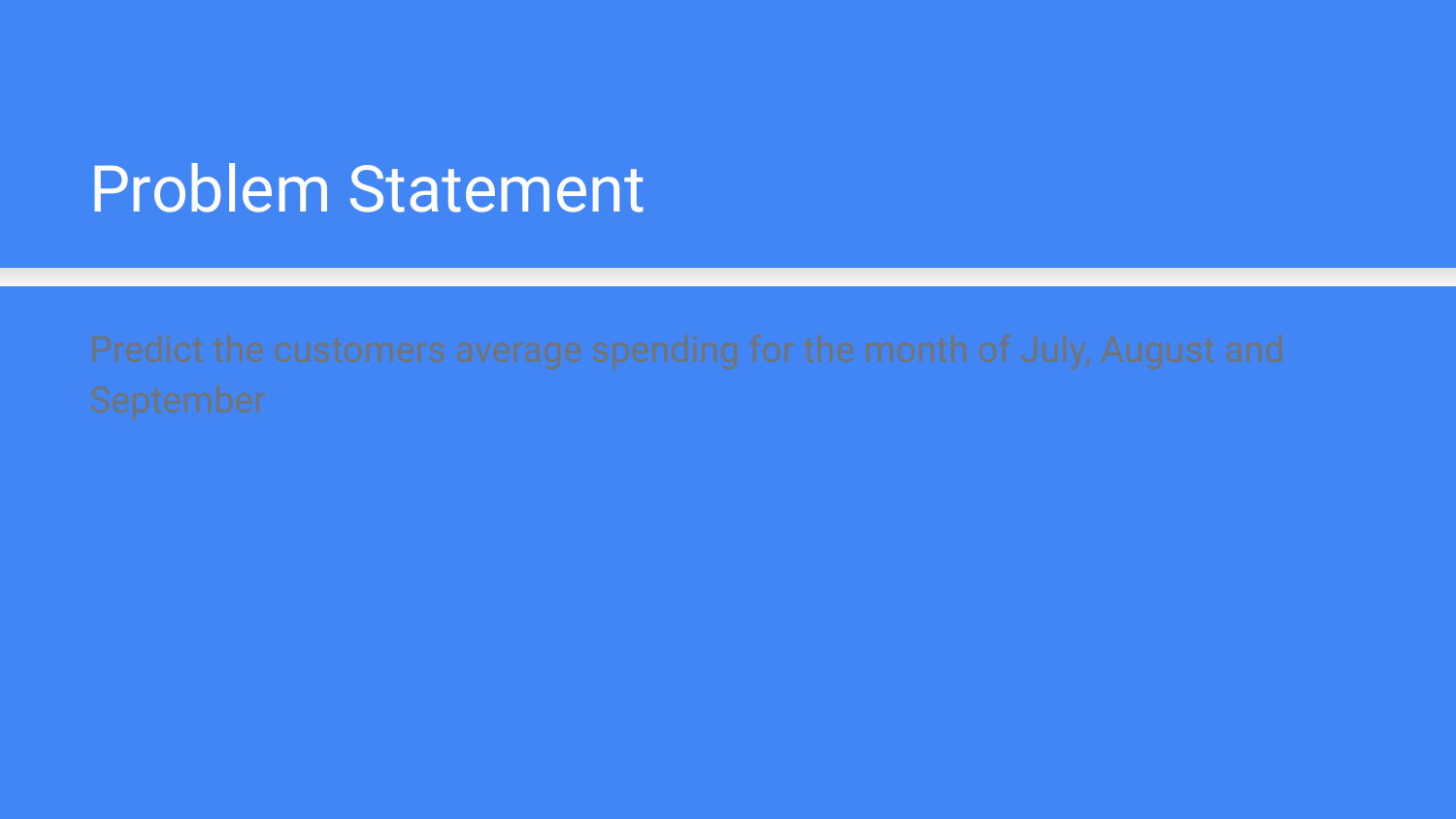

Problem Statement
Predict the customers average spending for the month of July, August and September